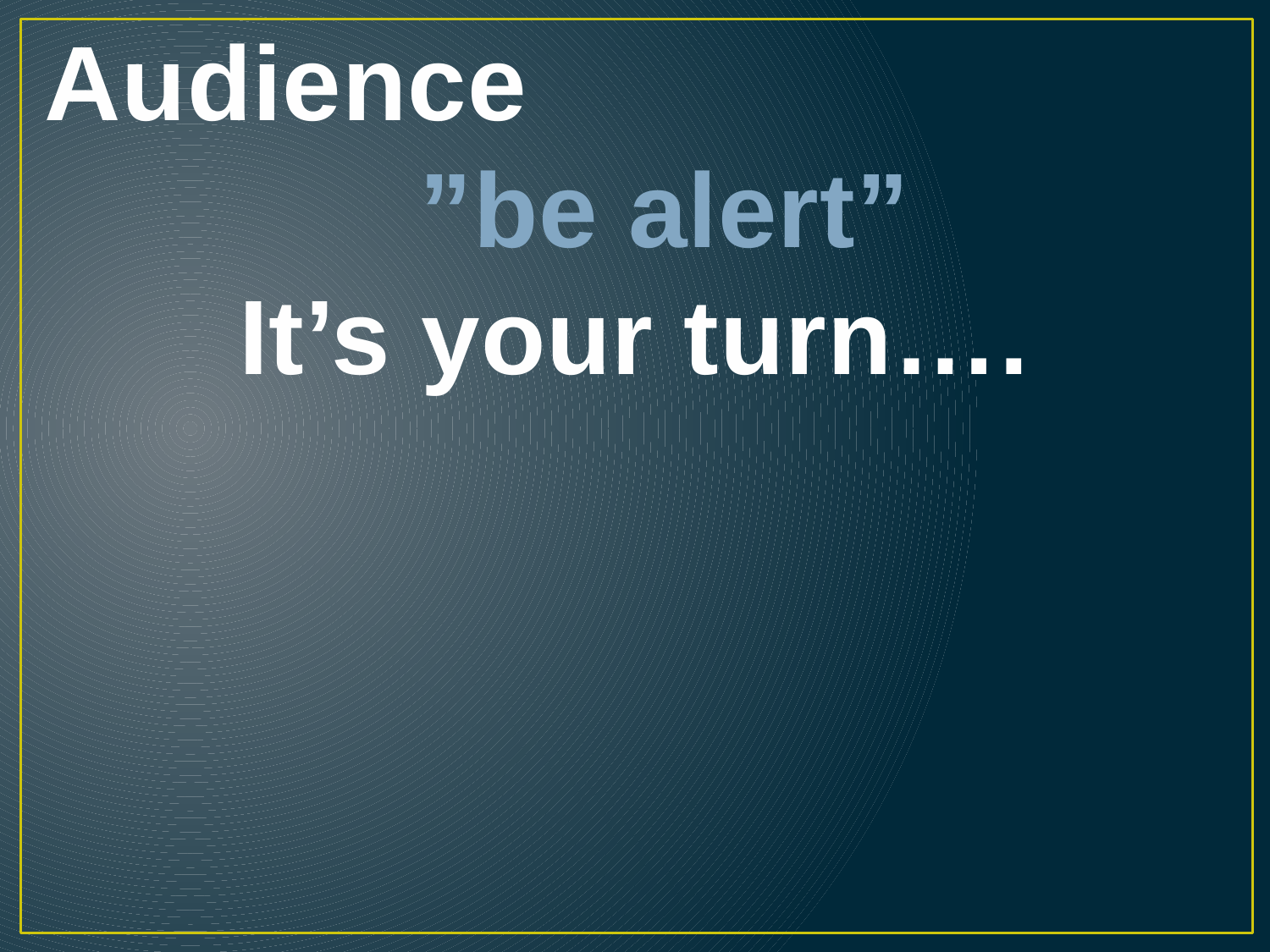

# Audience                          ”be alert” It’s your turn….